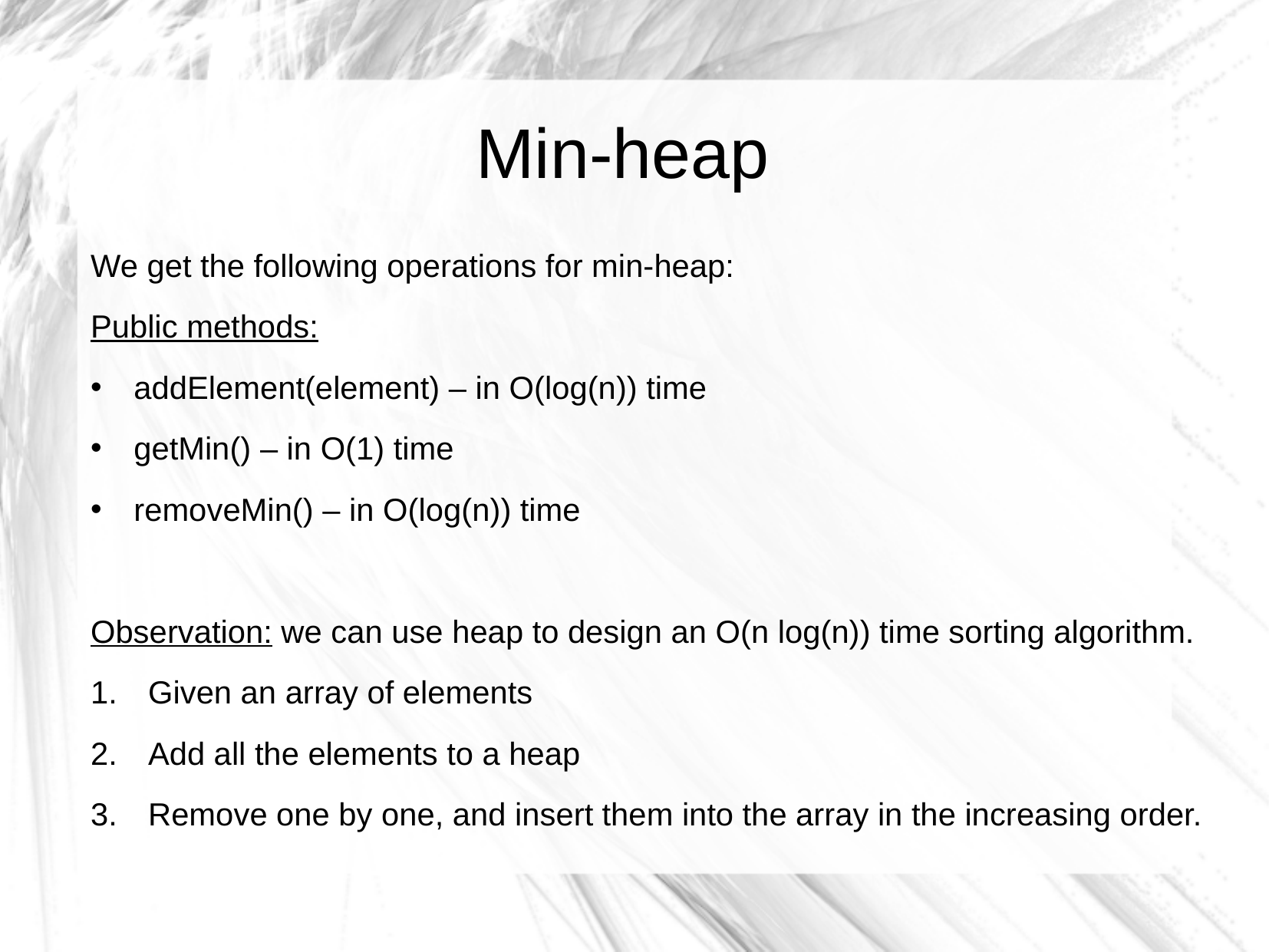

Min-heap
We get the following operations for min-heap:
Public methods:
addElement(element) – in O(log(n)) time
getMin() – in O(1) time
removeMin() – in O(log(n)) time

Observation: we can use heap to design an O(n log(n)) time sorting algorithm.
Given an array of elements
Add all the elements to a heap
Remove one by one, and insert them into the array in the increasing order.